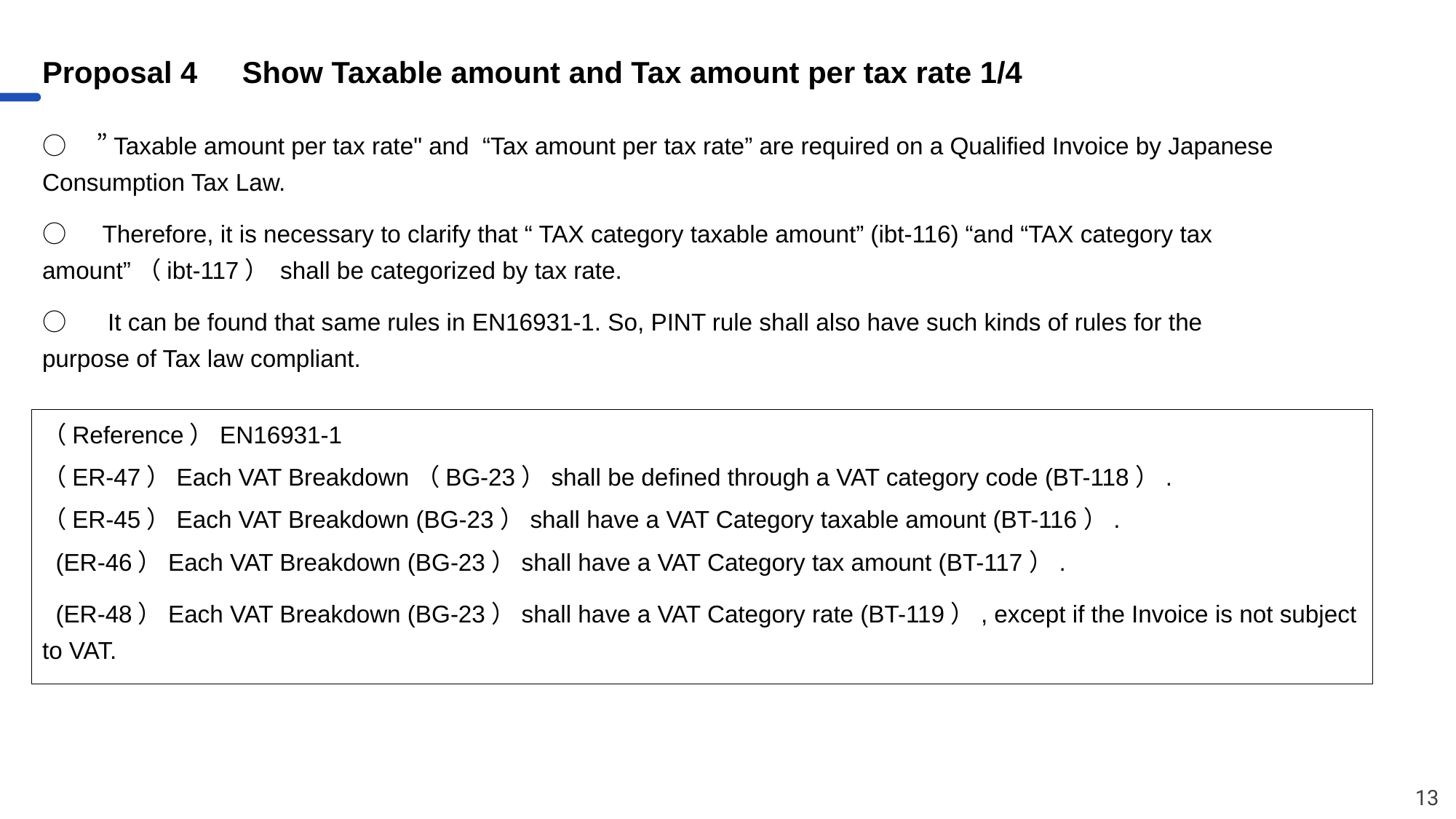

Proposal 4　Show Taxable amount and Tax amount per tax rate 1/4
○　”Taxable amount per tax rate" and  “Tax amount per tax rate” are required on a Qualified Invoice by Japanese Consumption Tax Law.
○　Therefore, it is necessary to clarify that “ TAX category taxable amount” (ibt-116) “and “TAX category tax amount”（ibt-117） shall be categorized by tax rate.
○　 It can be found that same rules in EN16931-1. So, PINT rule shall also have such kinds of rules for the purpose of Tax law compliant.
（Reference）EN16931-1
（ER-47）Each VAT Breakdown（BG-23）shall be defined through a VAT category code (BT-118）.
（ER-45）Each VAT Breakdown (BG-23）shall have a VAT Category taxable amount (BT-116）.
  (ER-46）Each VAT Breakdown (BG-23）shall have a VAT Category tax amount (BT-117）.
  (ER-48）Each VAT Breakdown (BG-23）shall have a VAT Category rate (BT-119）, except if the Invoice is not subject to VAT.
13